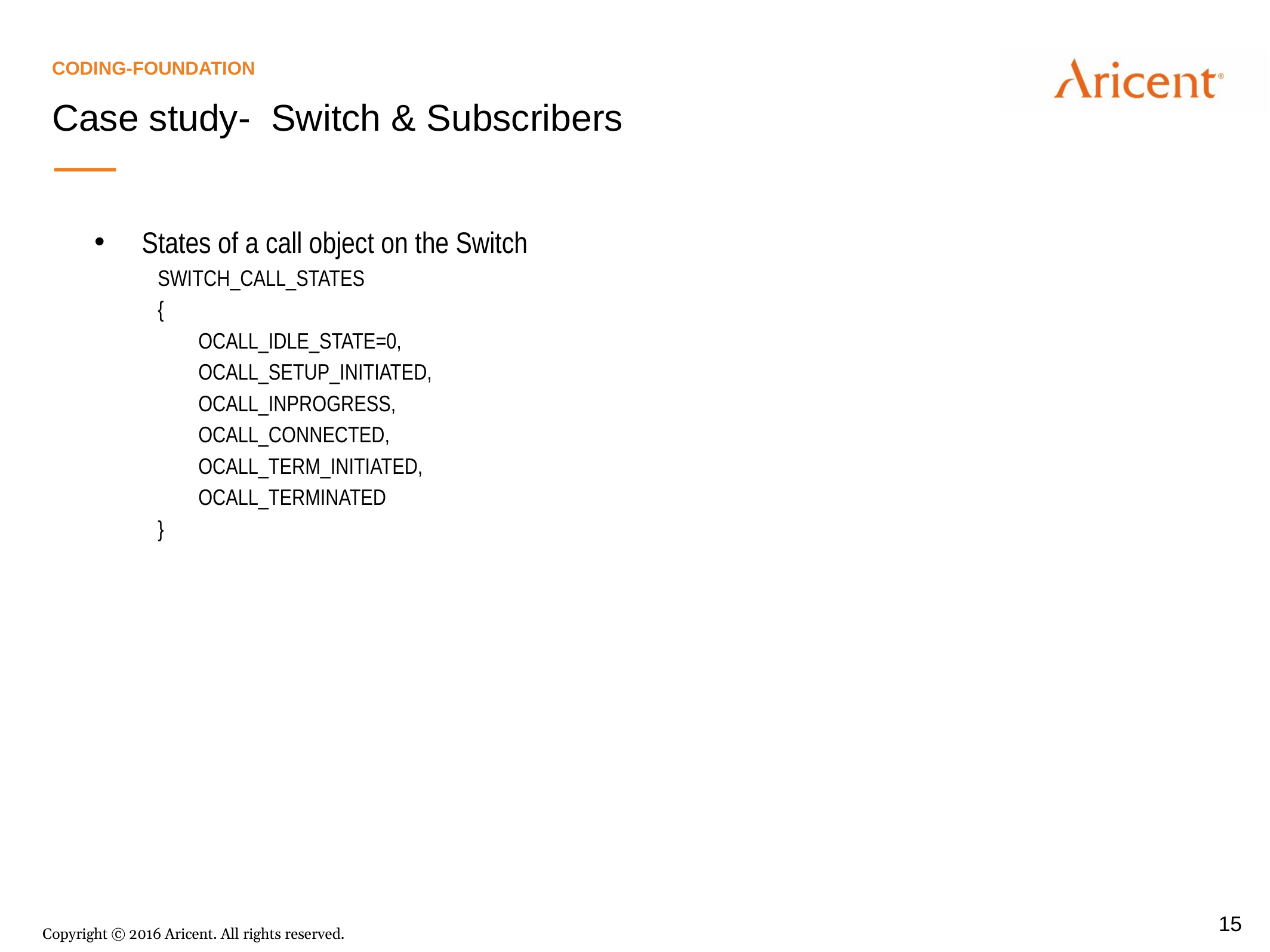

Coding-foundation
Case study-  Switch & Subscribers
States of a call object on the Switch
SWITCH_CALL_STATES
{
        OCALL_IDLE_STATE=0,
        OCALL_SETUP_INITIATED,
        OCALL_INPROGRESS,
        OCALL_CONNECTED,
        OCALL_TERM_INITIATED,
        OCALL_TERMINATED
}